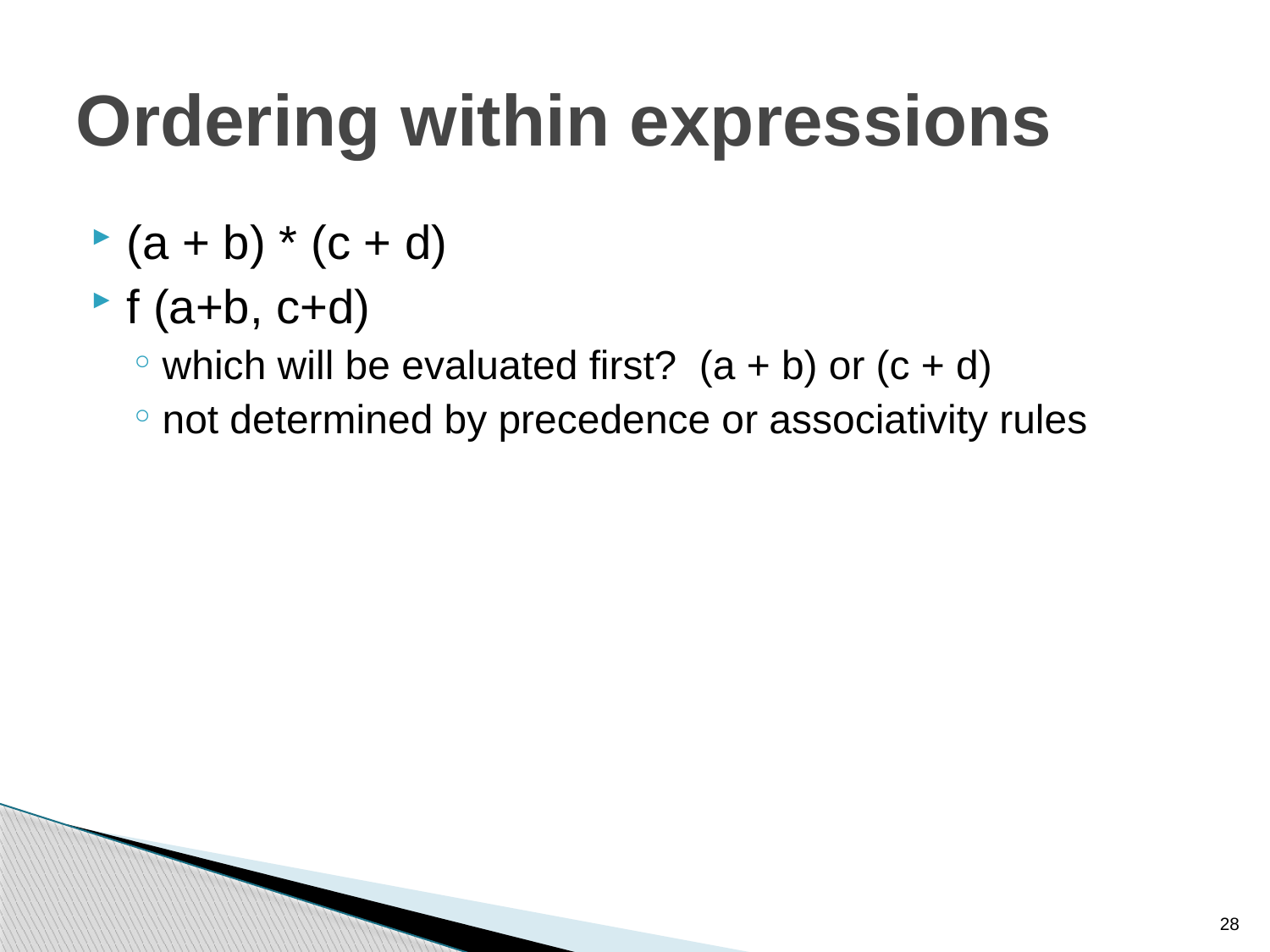

# Ordering within expressions
(a + b) * (c + d)
f (a+b, c+d)
which will be evaluated first?  (a + b) or (c + d)
not determined by precedence or associativity rules

28